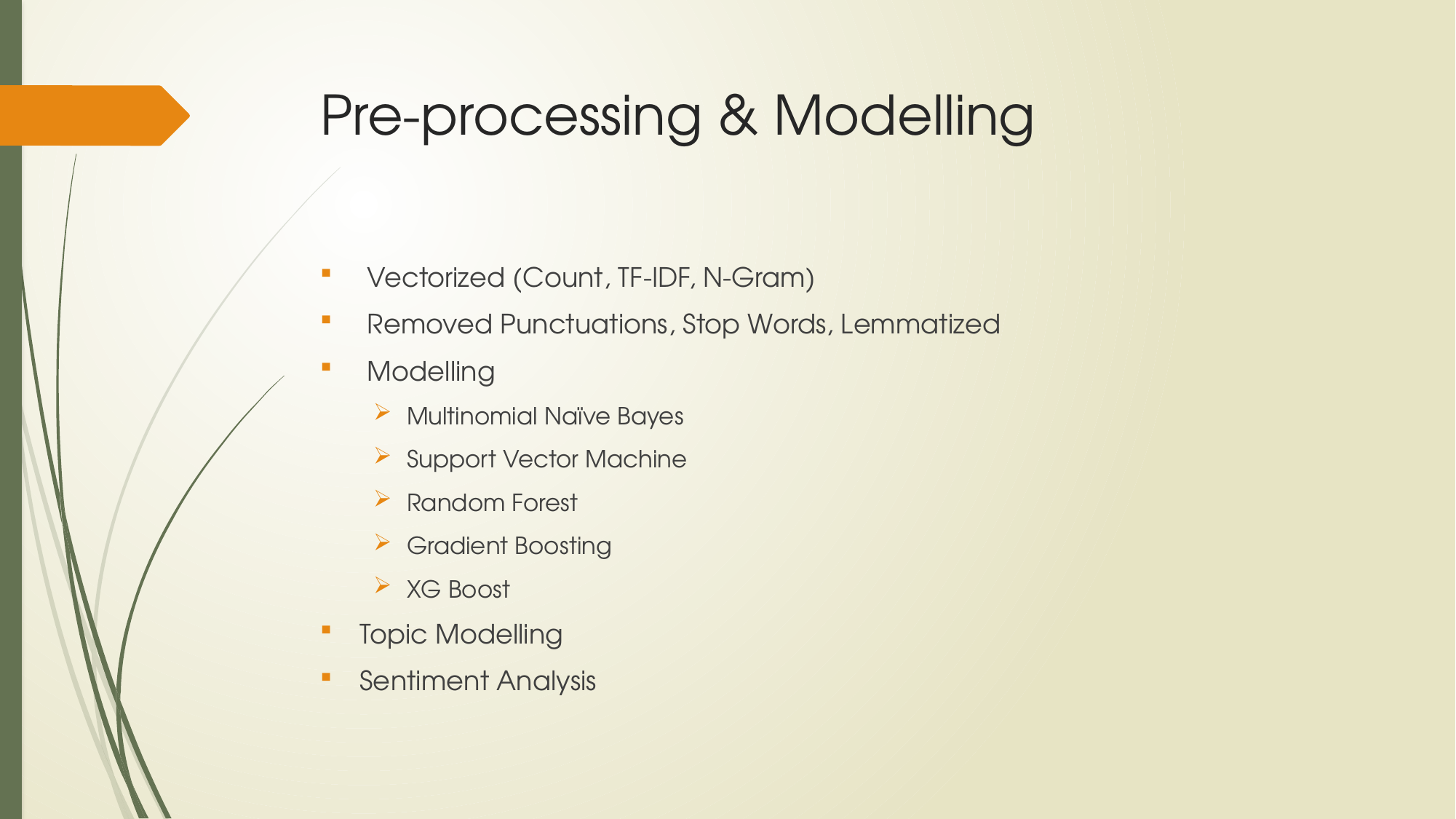

# Pre-processing & Modelling
 Vectorized (Count, TF-IDF, N-Gram)
 Removed Punctuations, Stop Words, Lemmatized
 Modelling
Multinomial Naïve Bayes
Support Vector Machine
Random Forest
Gradient Boosting
XG Boost
Topic Modelling
Sentiment Analysis